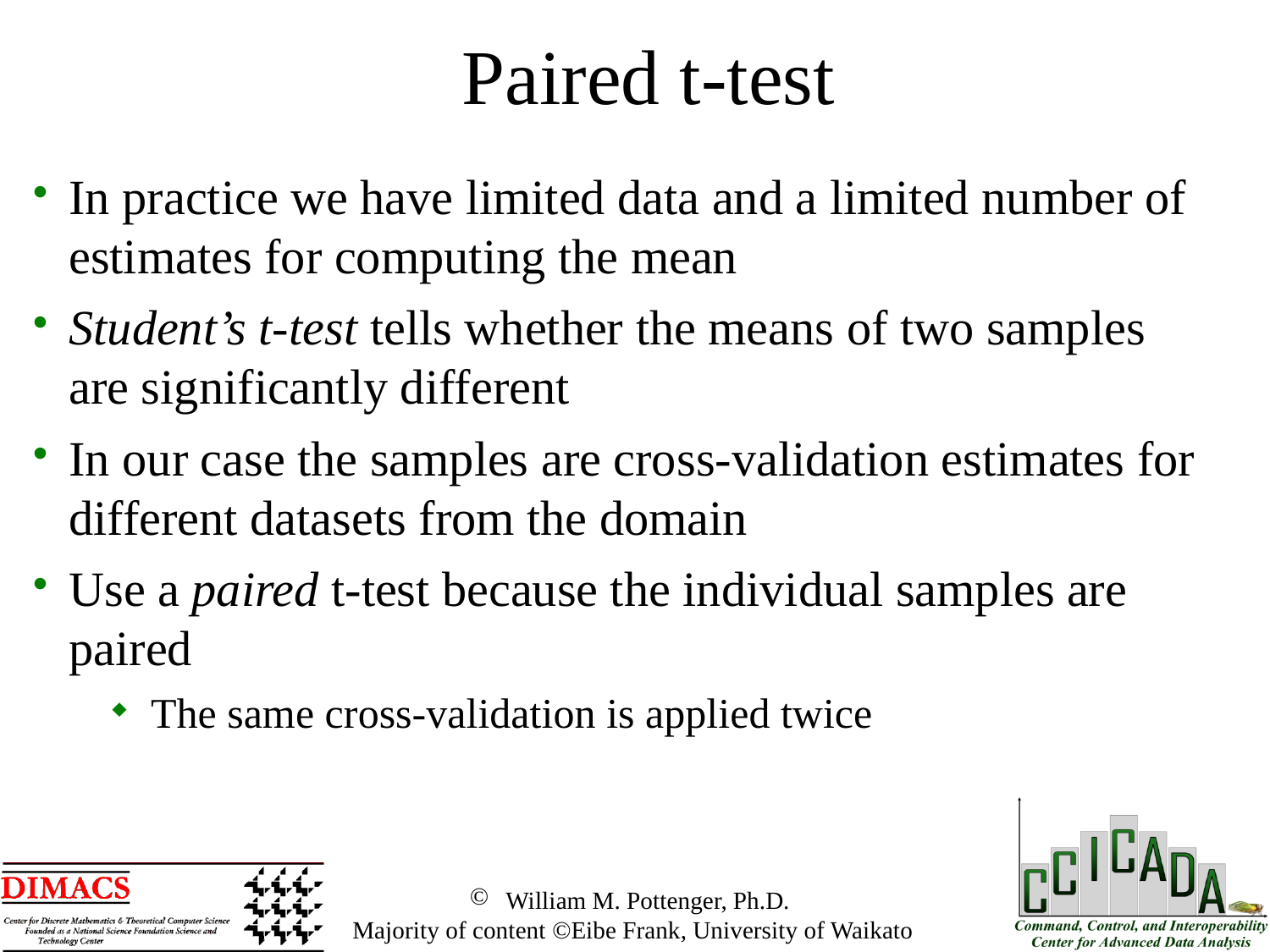

Paired t-test
In practice we have limited data and a limited number of estimates for computing the mean
Student’s t-test tells whether the means of two samples are significantly different
In our case the samples are cross-validation estimates for different datasets from the domain
Use a paired t-test because the individual samples are paired
The same cross-validation is applied twice

 William M. Pottenger, Ph.D.
 Majority of content ©Eibe Frank, University of Waikato